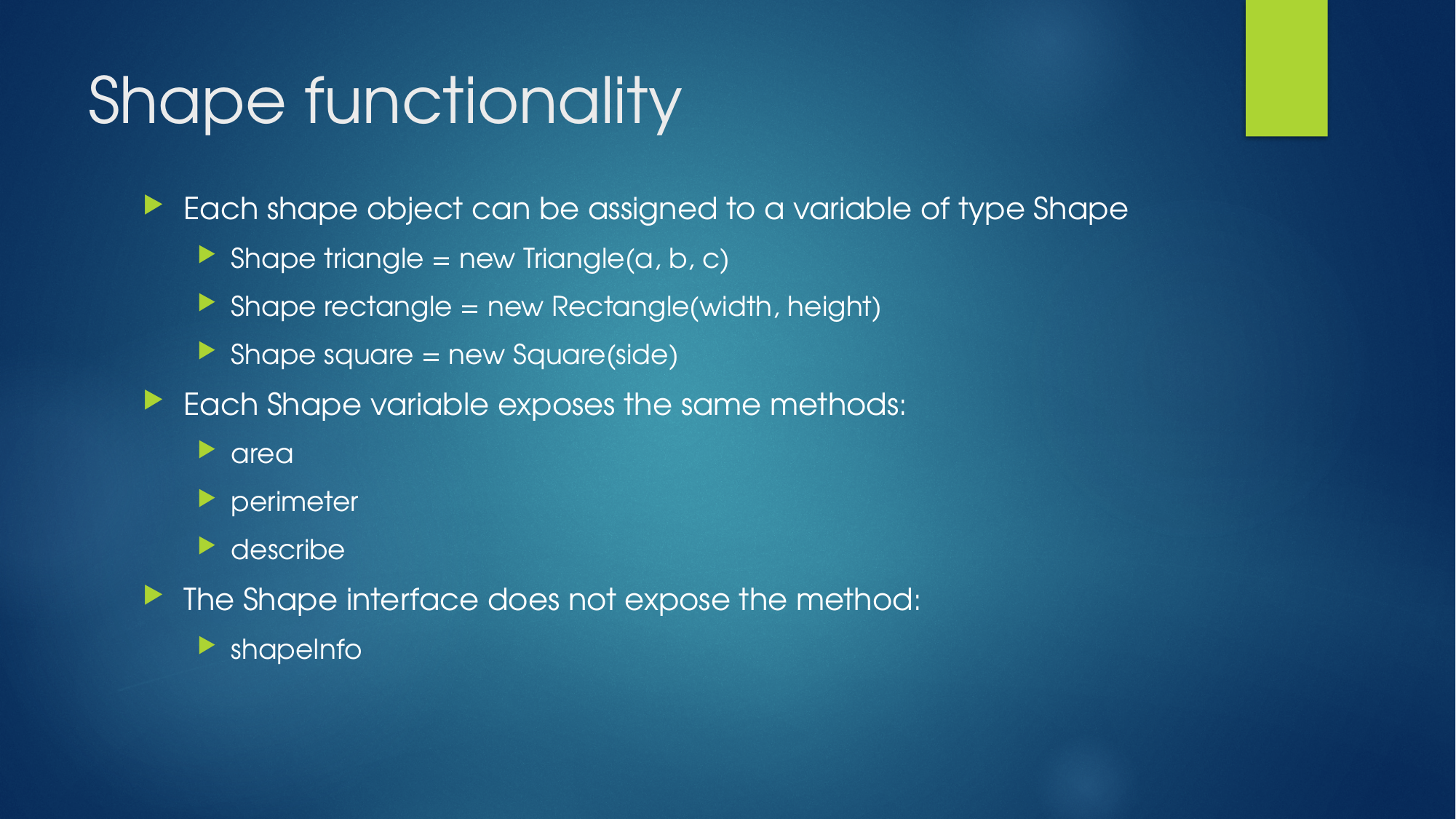

# Shape functionality
Each shape object can be assigned to a variable of type Shape
Shape triangle = new Triangle(a, b, c)
Shape rectangle = new Rectangle(width, height)
Shape square = new Square(side)
Each Shape variable exposes the same methods:
area
perimeter
describe
The Shape interface does not expose the method:
shapeInfo